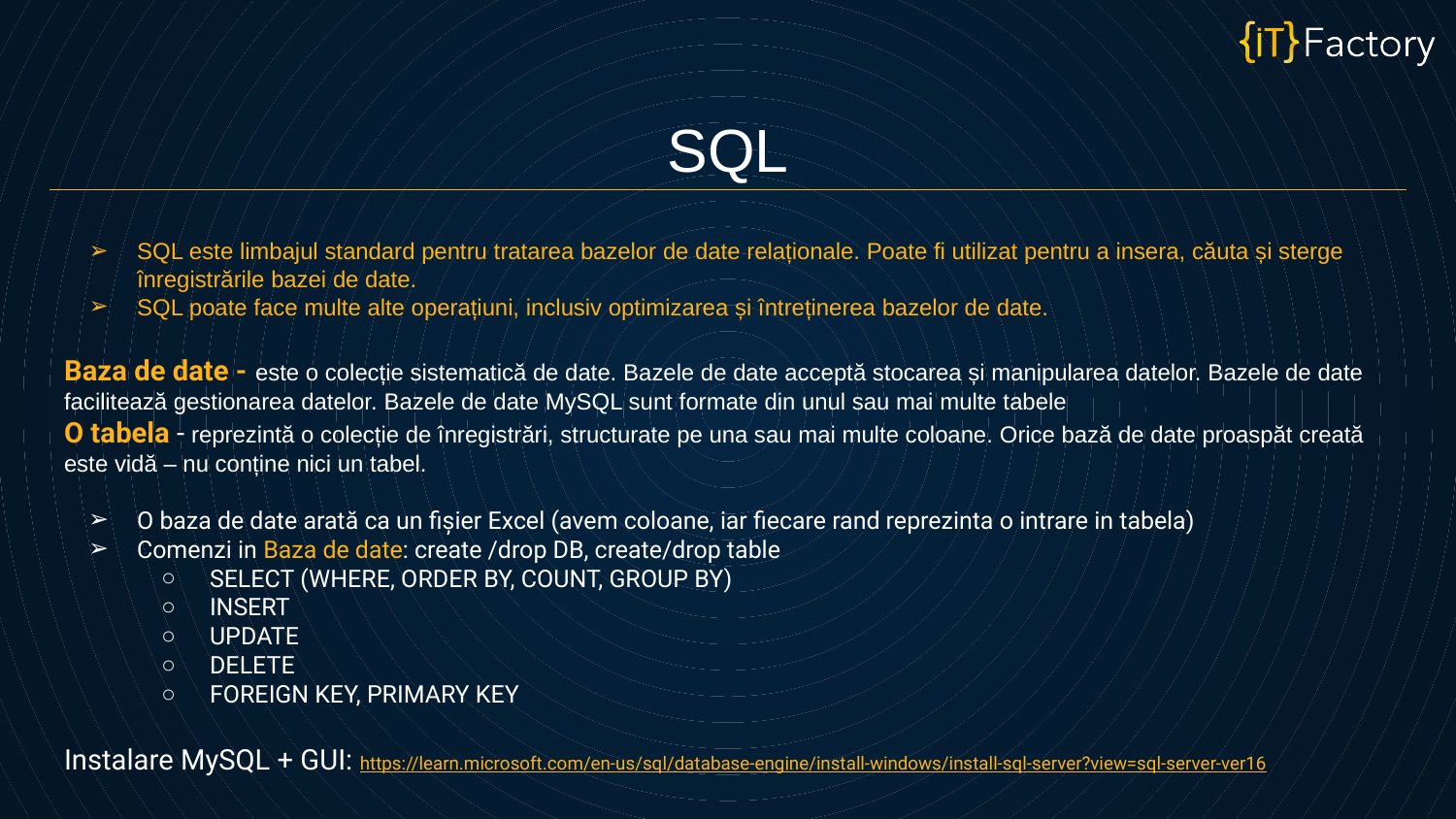

SQL
SQL este limbajul standard pentru tratarea bazelor de date relaționale. Poate fi utilizat pentru a insera, căuta și sterge înregistrările bazei de date.
SQL poate face multe alte operațiuni, inclusiv optimizarea și întreținerea bazelor de date.

Baza de date - este o colecție sistematică de date. Bazele de date acceptă stocarea și manipularea datelor. Bazele de date facilitează gestionarea datelor. Bazele de date MySQL sunt formate din unul sau mai multe tabele
O tabela - reprezintă o colecție de înregistrări, structurate pe una sau mai multe coloane. Orice bază de date proaspăt creată este vidă – nu conține nici un tabel.

O baza de date arată ca un fișier Excel (avem coloane, iar fiecare rand reprezinta o intrare in tabela)
Comenzi in Baza de date: create /drop DB, create/drop table
SELECT (WHERE, ORDER BY, COUNT, GROUP BY)
INSERT
UPDATE
DELETE
FOREIGN KEY, PRIMARY KEY

Instalare MySQL + GUI: https://learn.microsoft.com/en-us/sql/database-engine/install-windows/install-sql-server?view=sql-server-ver16